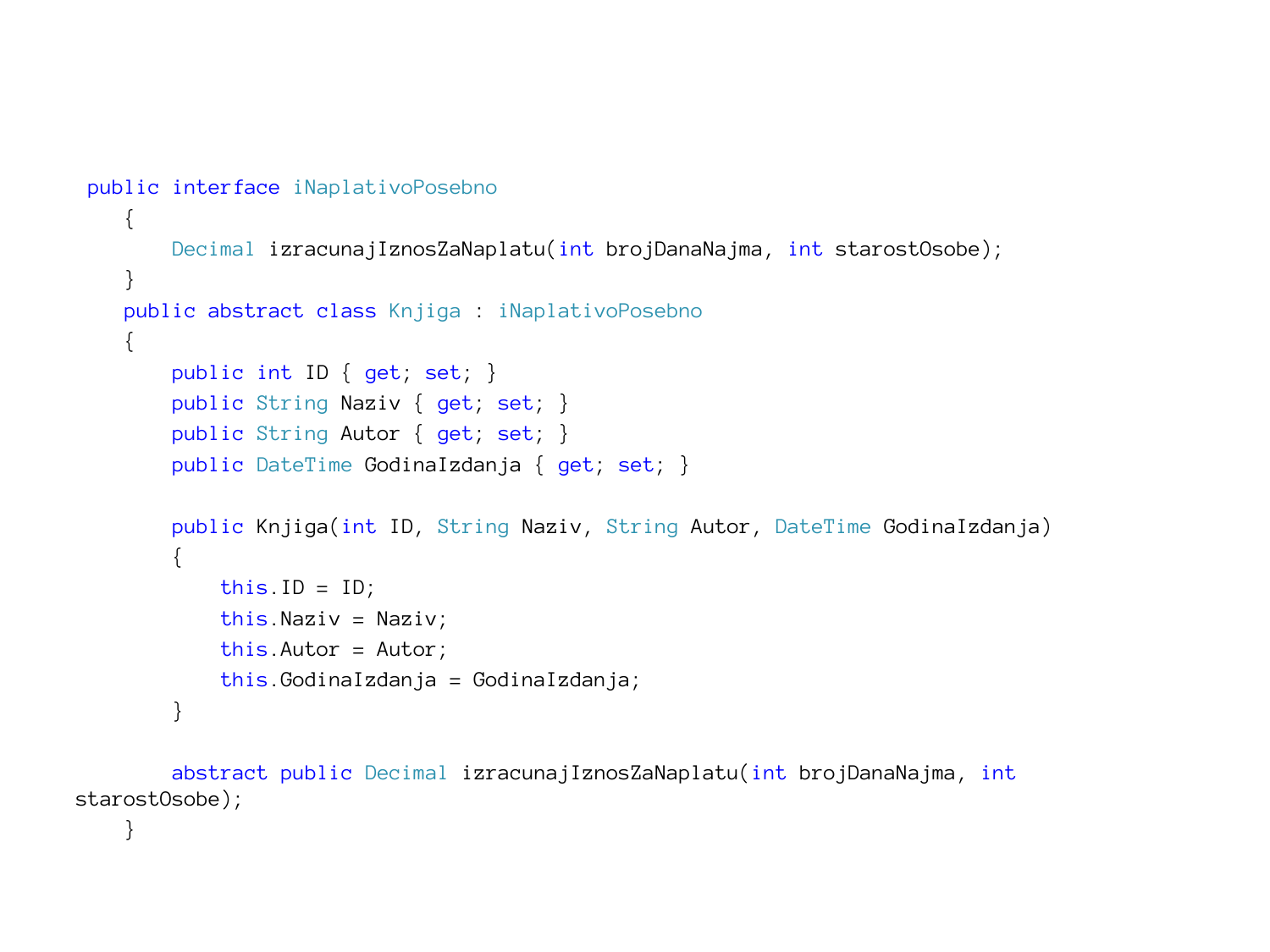

#
 public interface iNaplativoPosebno
    {
        Decimal izracunajIznosZaNaplatu(int brojDanaNajma, int starostOsobe);
    }
    public abstract class Knjiga : iNaplativoPosebno
    {
        public int ID { get; set; }
        public String Naziv { get; set; }
        public String Autor { get; set; }
        public DateTime GodinaIzdanja { get; set; }

        public Knjiga(int ID, String Naziv, String Autor, DateTime GodinaIzdanja)
        {
            this.ID = ID;
            this.Naziv = Naziv;
            this.Autor = Autor;
            this.GodinaIzdanja = GodinaIzdanja;
        }

        abstract public Decimal izracunajIznosZaNaplatu(int brojDanaNajma, int starostOsobe);
    }